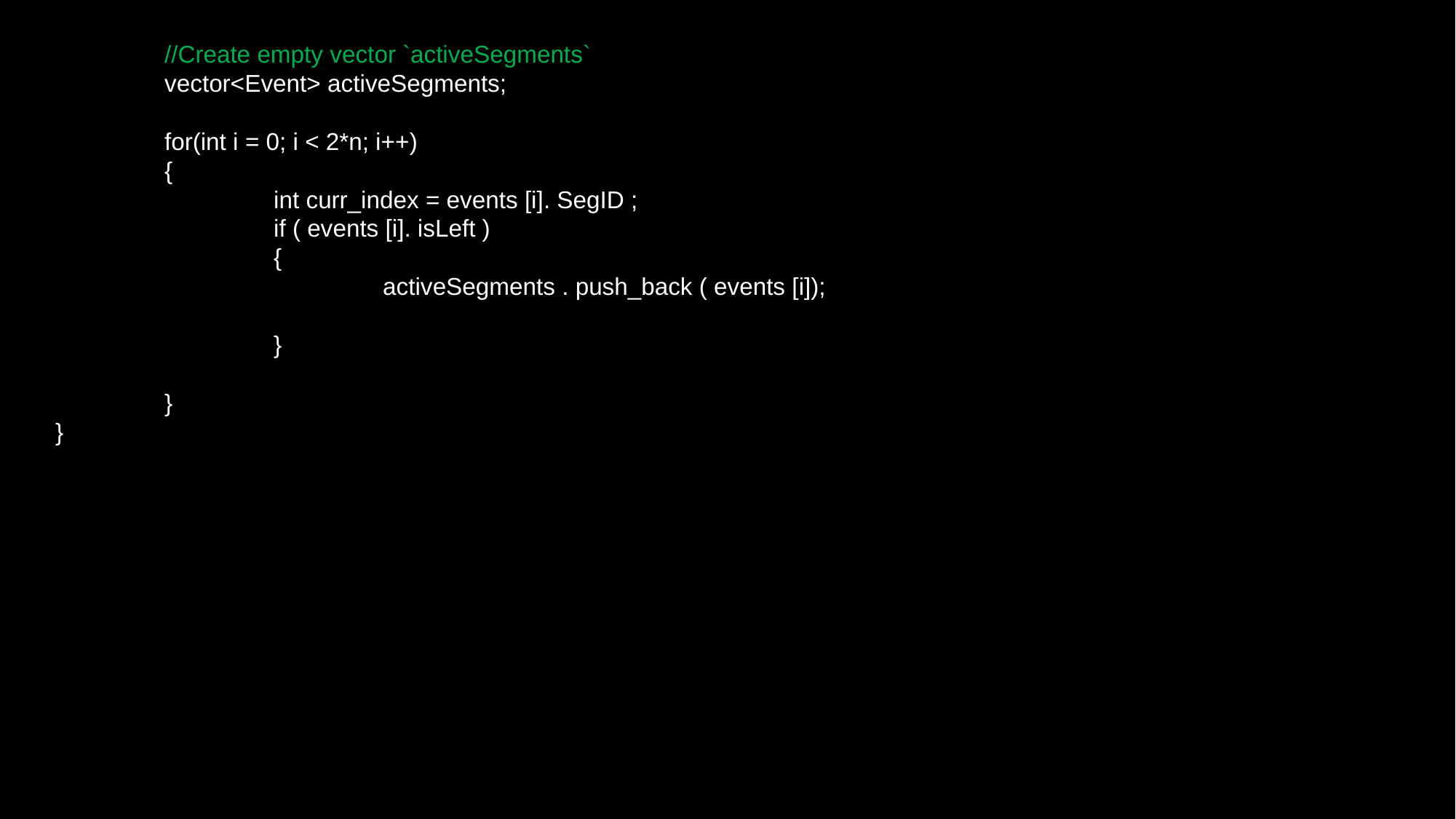

//Create empty vector `activeSegments`
	vector<Event> activeSegments;

	for(int i = 0; i < 2*n; i++)
	{
		int curr_index = events [i]. SegID ;
		if ( events [i]. isLeft )
		{
			activeSegments . push_back ( events [i]);

		}

	}
}